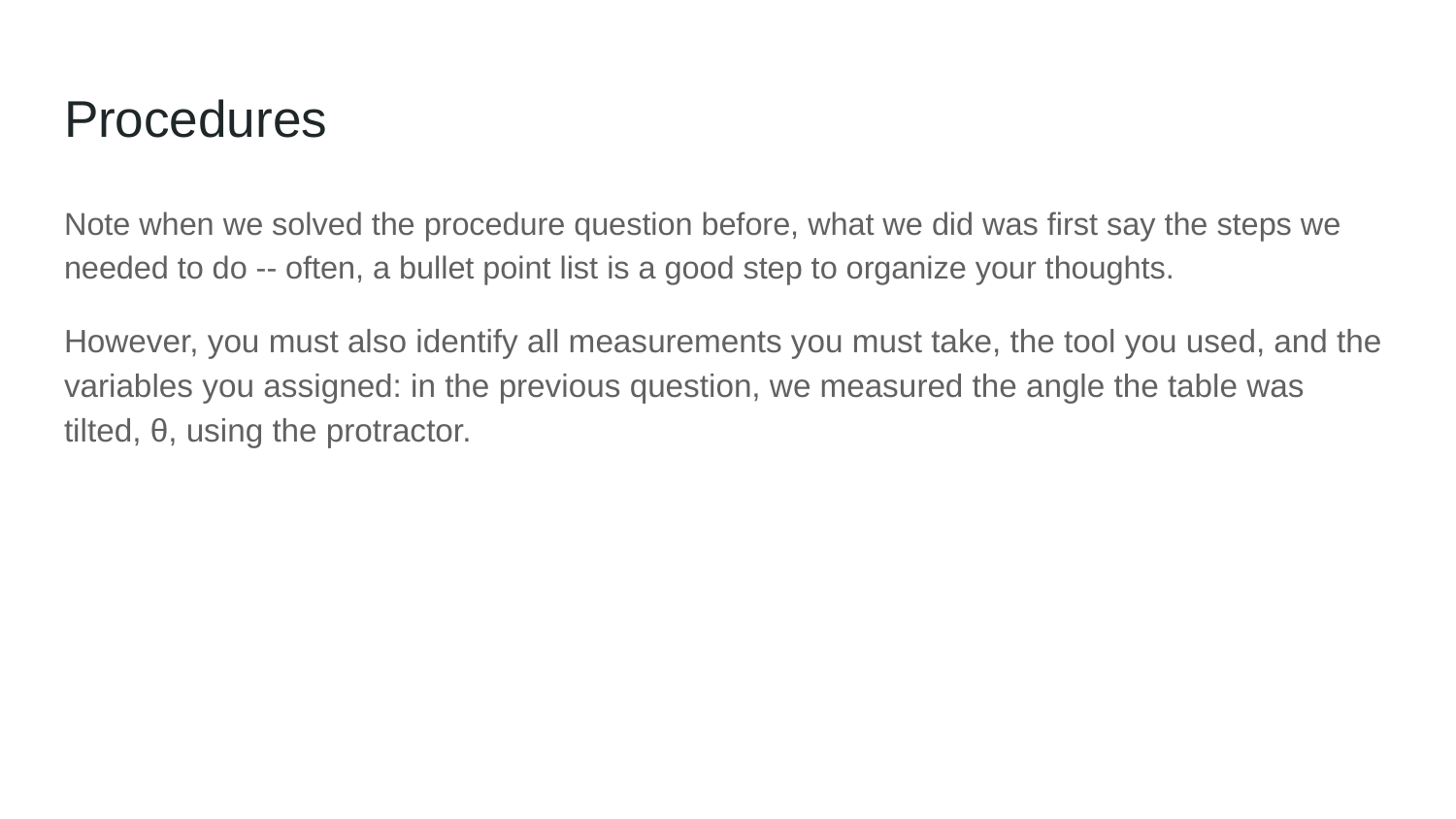

# Procedures
Note when we solved the procedure question before, what we did was first say the steps we needed to do -- often, a bullet point list is a good step to organize your thoughts.
However, you must also identify all measurements you must take, the tool you used, and the variables you assigned: in the previous question, we measured the angle the table was tilted, θ, using the protractor.